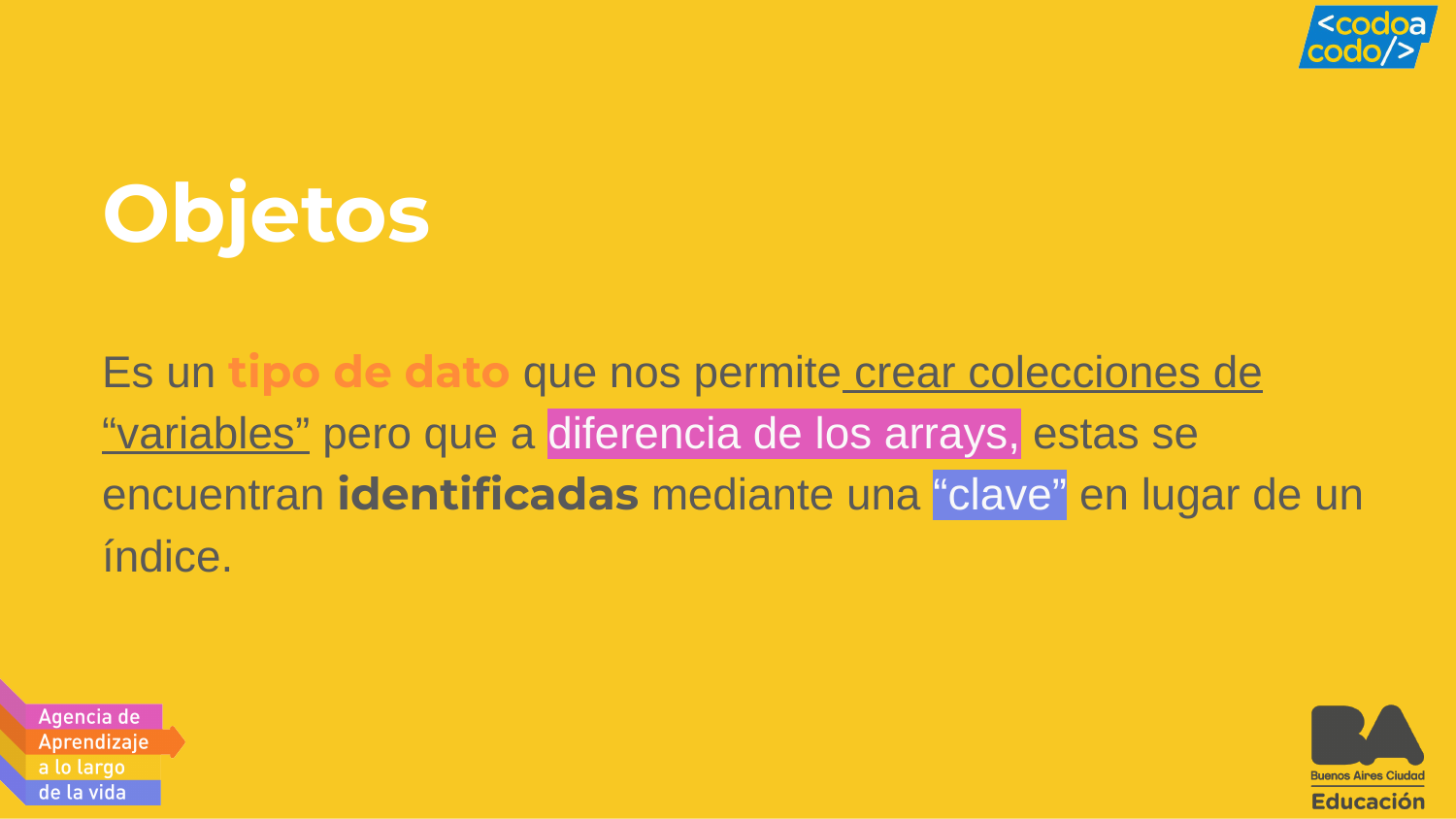

# Objetos
Es un tipo de dato que nos permite crear colecciones de “variables” pero que a diferencia de los arrays, estas se encuentran identificadas mediante una “clave” en lugar de un índice.